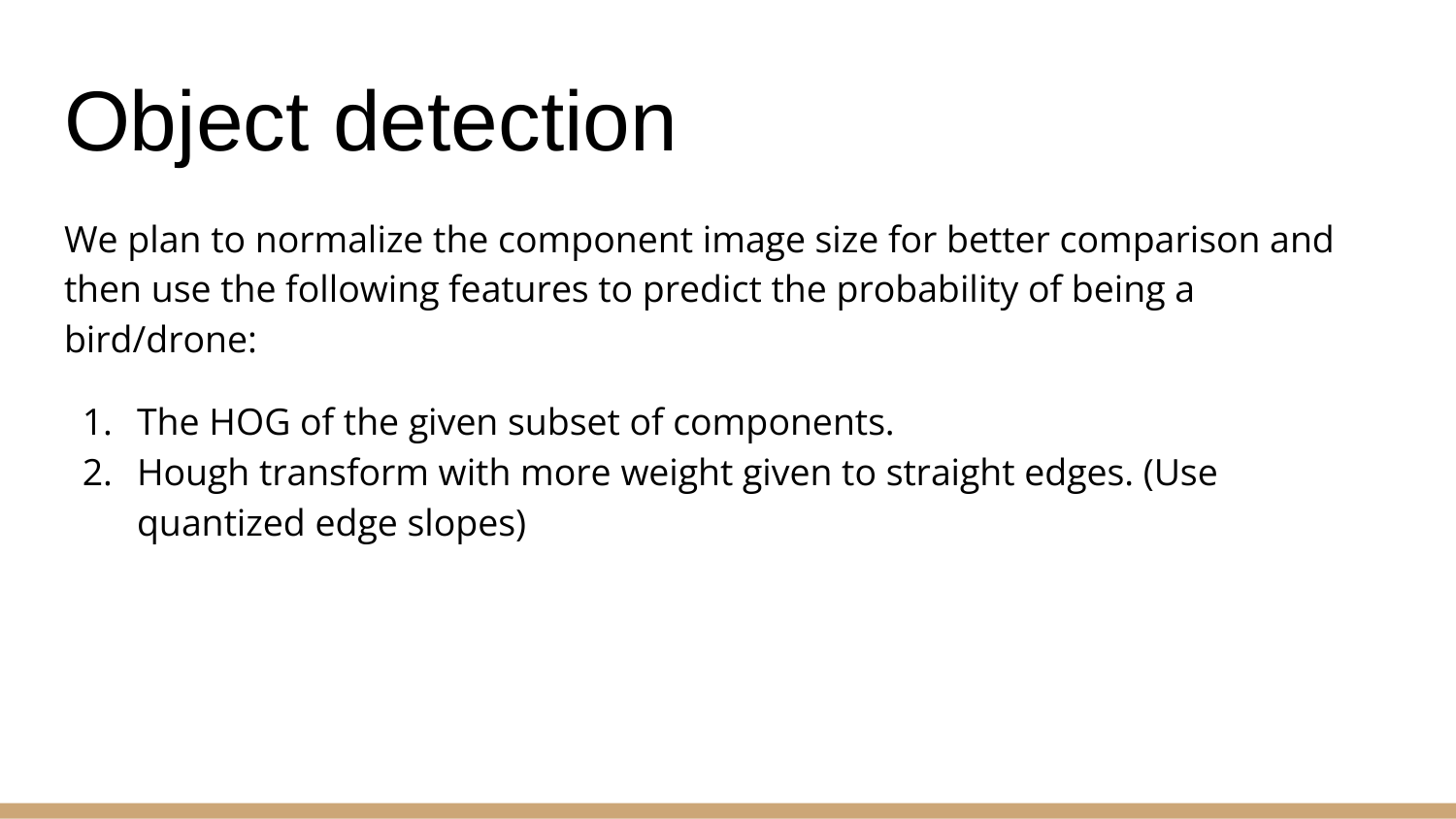

# Object detection
We plan to normalize the component image size for better comparison and then use the following features to predict the probability of being a bird/drone:
The HOG of the given subset of components.
Hough transform with more weight given to straight edges. (Use quantized edge slopes)